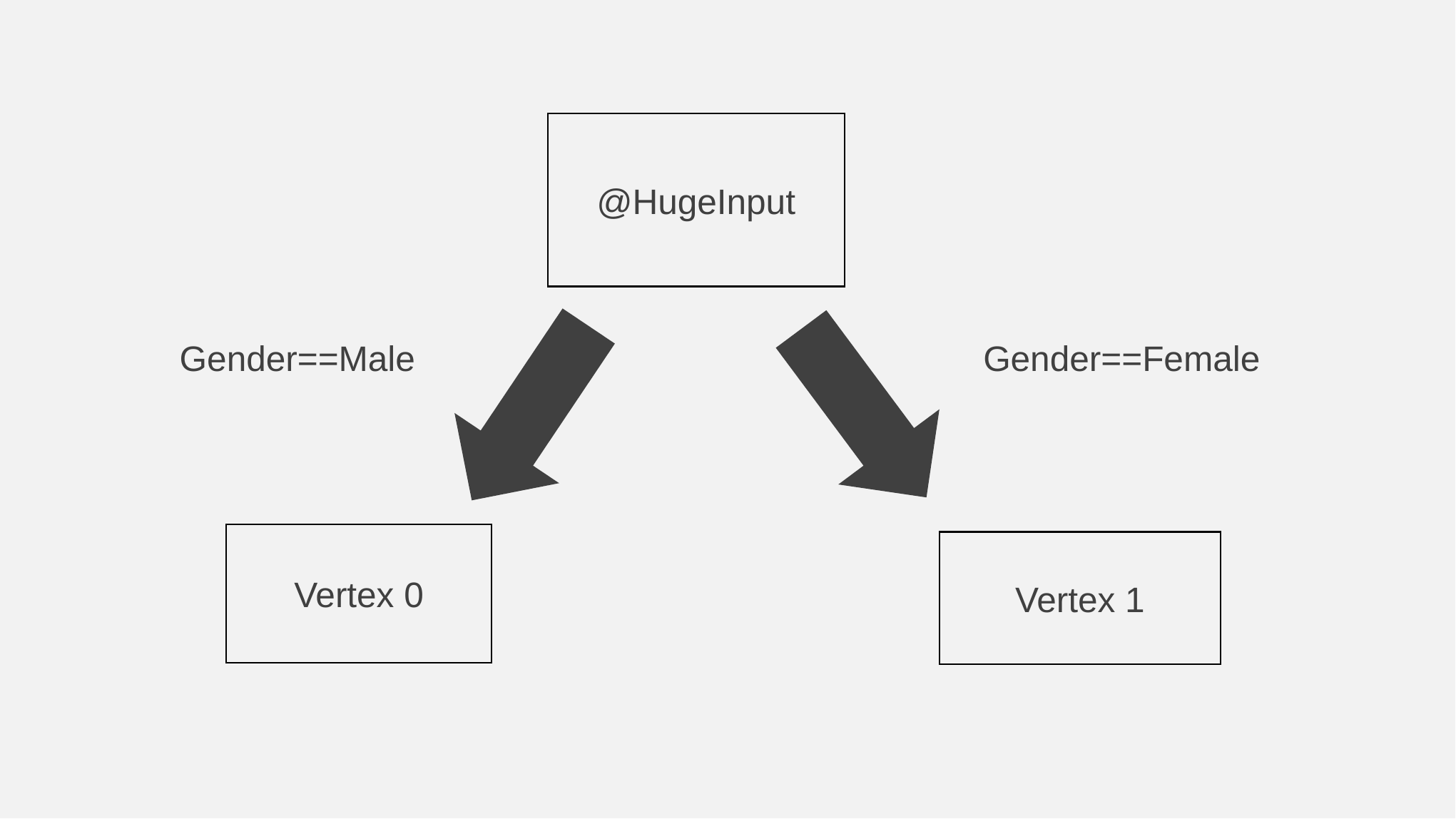

@HugeInput
Gender==Male
Gender==Female

Vertex 0
Vertex 1